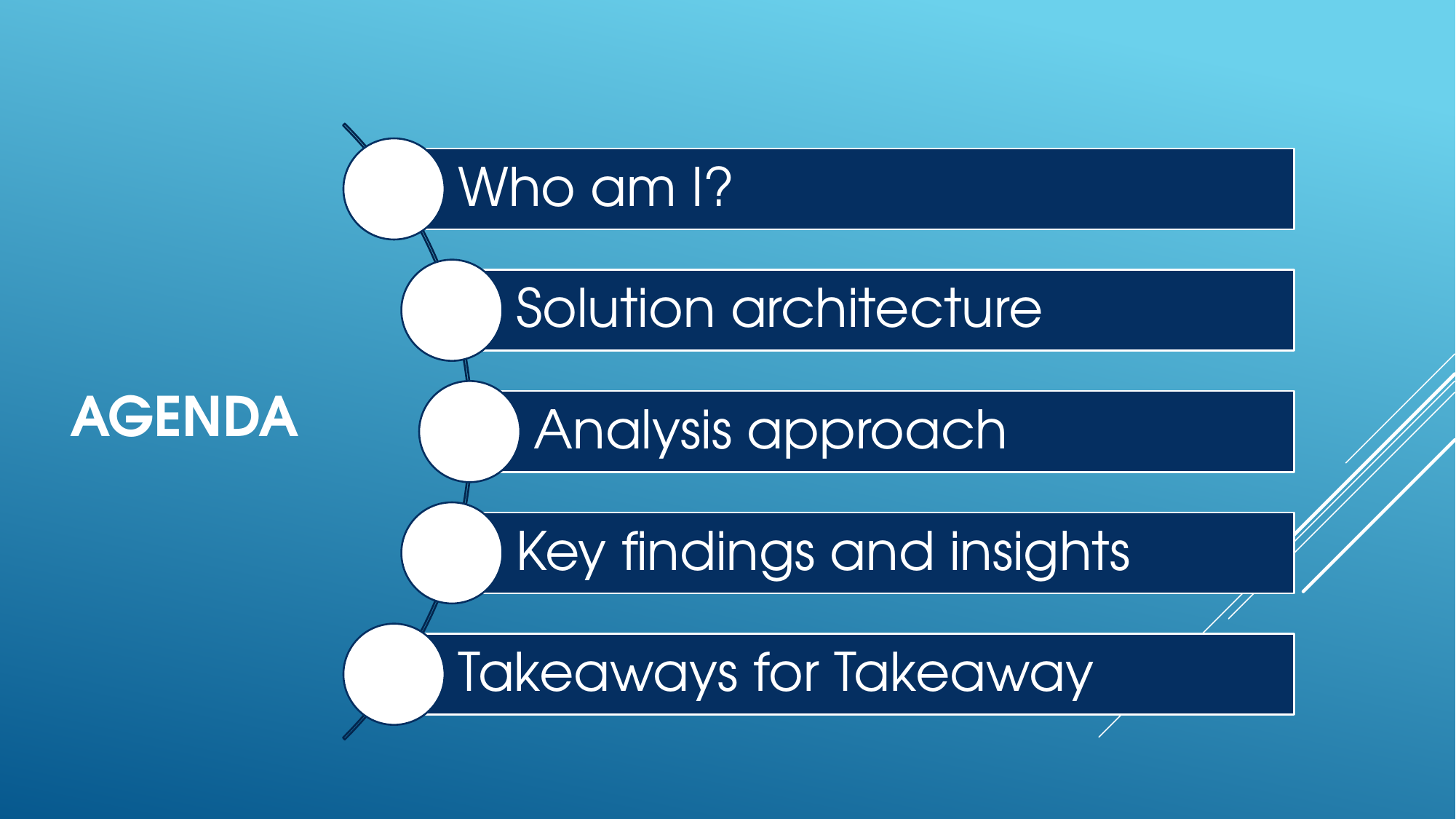

Who am I?
Solution architecture
Analysis approach
Key findings and insights
Takeaways for Takeaway
# Agenda